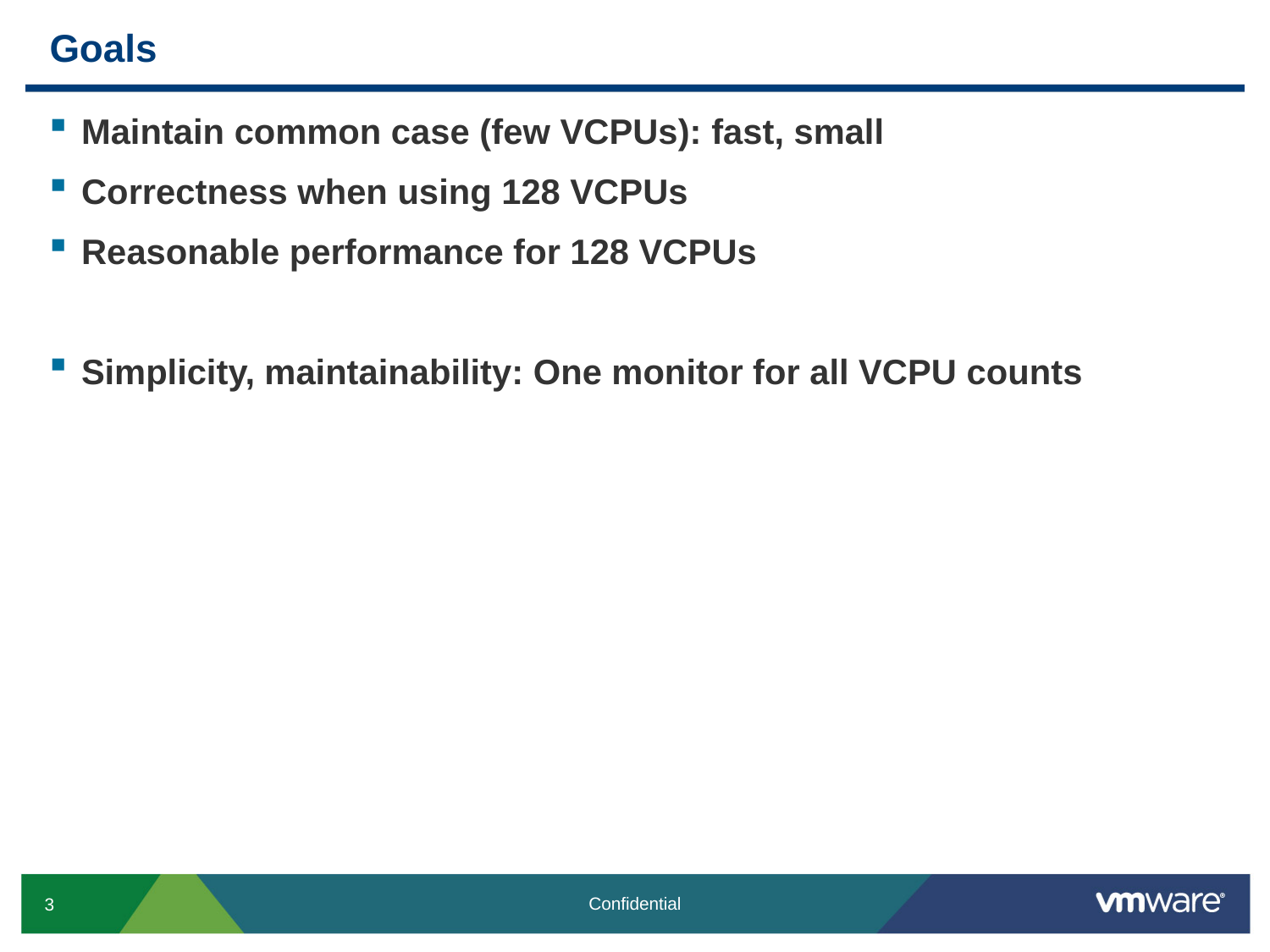

# Goals

Maintain common case (few VCPUs): fast, small
Correctness when using 128 VCPUs
Reasonable performance for 128 VCPUs

Simplicity, maintainability: One monitor for all VCPU counts